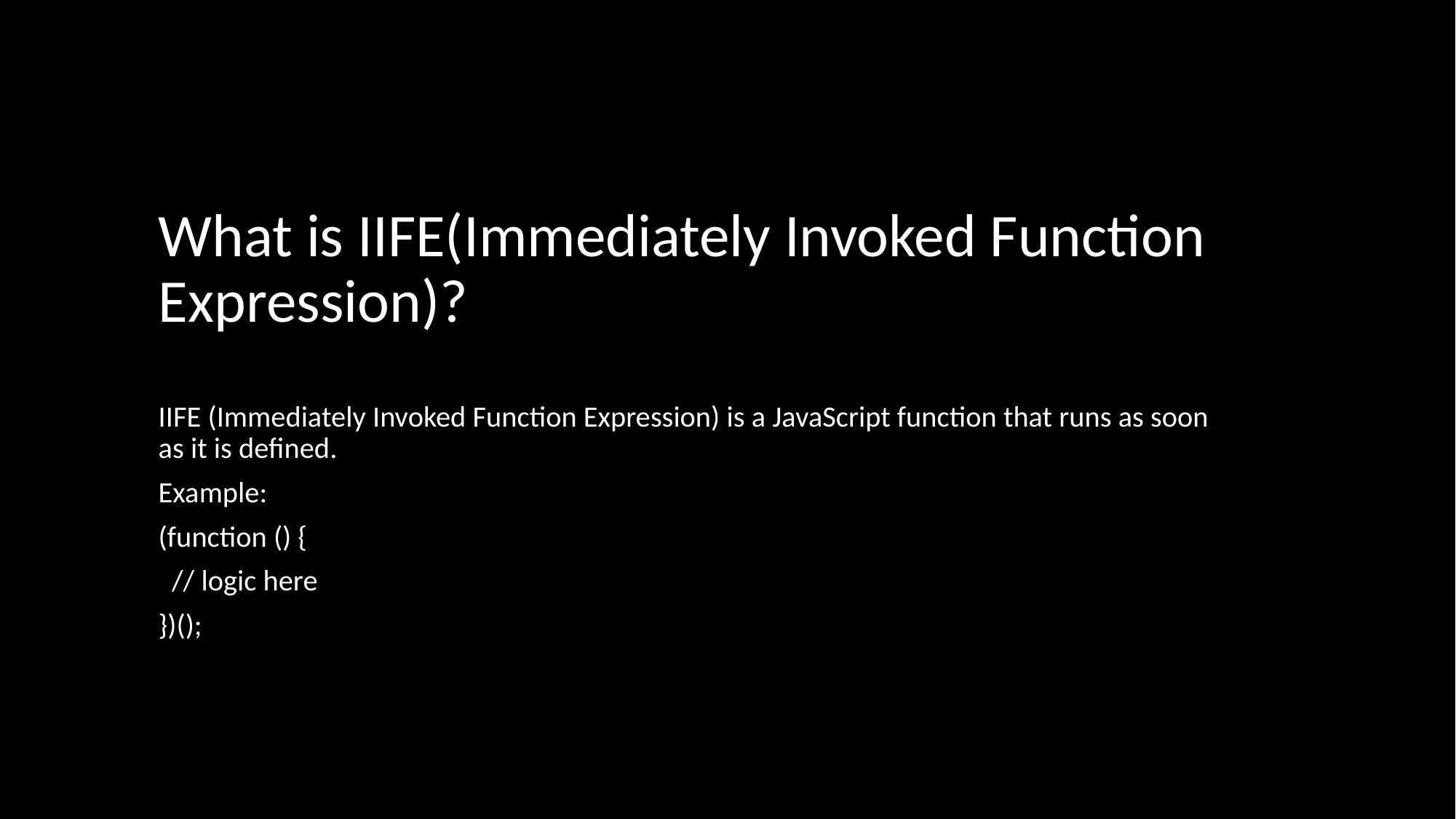

# What is IIFE(Immediately Invoked Function Expression)?
IIFE (Immediately Invoked Function Expression) is a JavaScript function that runs as soon as it is defined.
Example:
(function () {
  // logic here
})();